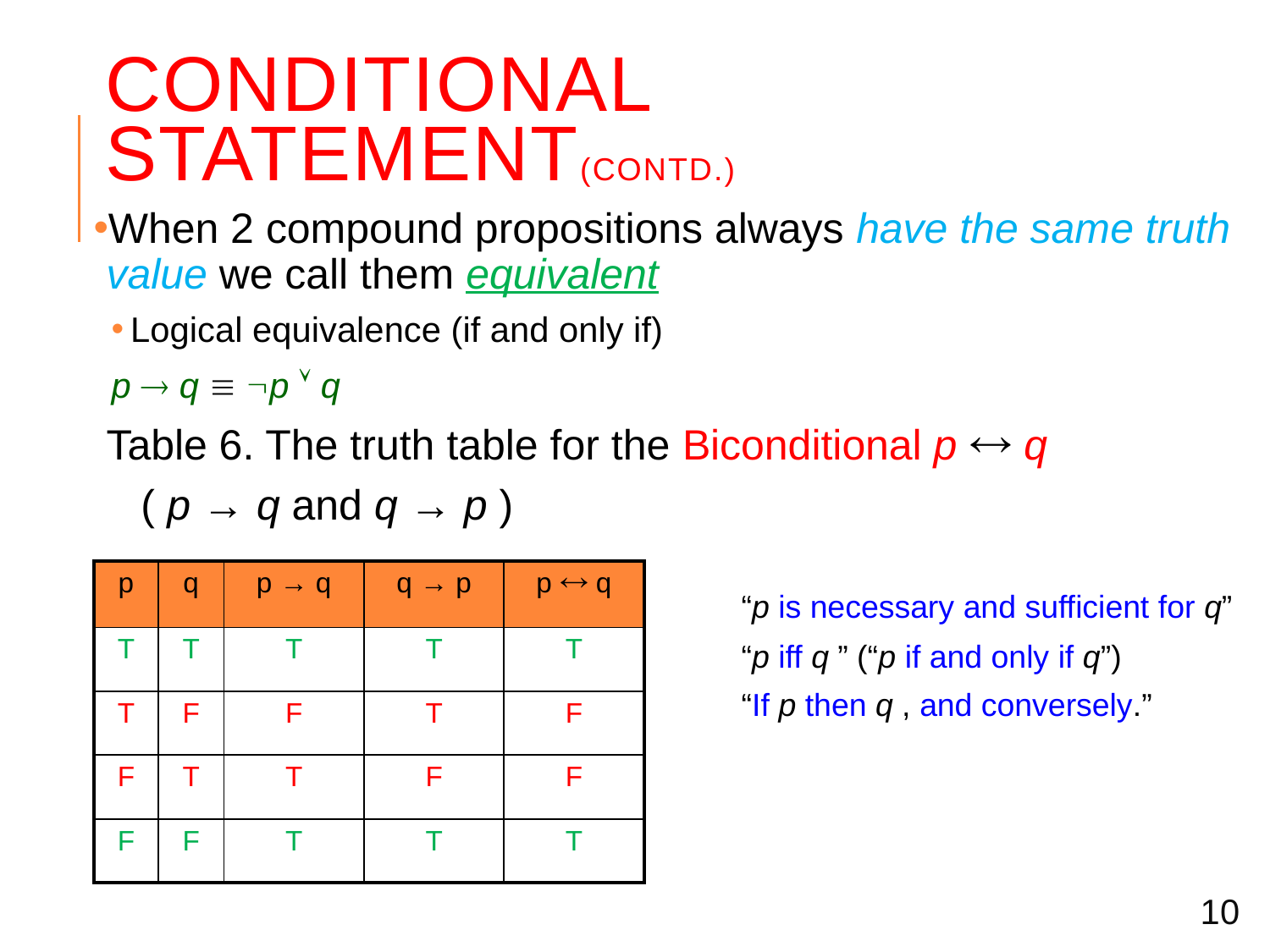

# Conditional statement(contd.)
When 2 compound propositions always have the same truth value we call them equivalent
Logical equivalence (if and only if)
p → q ≡ ¬p ∨ q
Table 6. The truth table for the Biconditional p ↔ q
    ( p → q and q → p )
					“p is necessary and sufficient for q”
						“p iff q ” (“p if and only if q”)
						“If p then q , and conversely.”
| p | q | p → q | q → p | p ↔ q |
| --- | --- | --- | --- | --- |
| T | T | T | T | T |
| T | F | F | T | F |
| F | T | T | F | F |
| F | F | T | T | T |
10